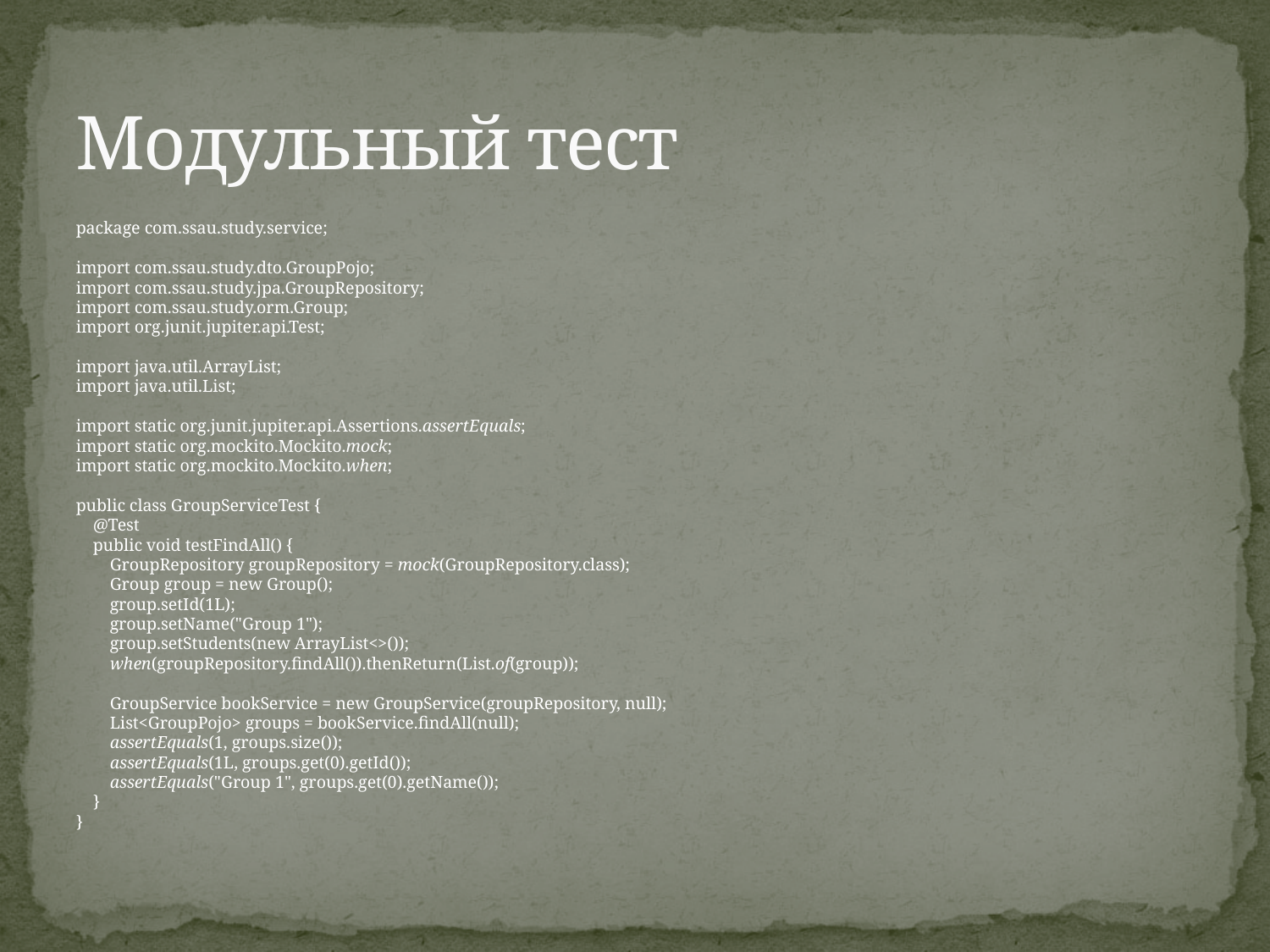

# Модульный тест
package com.ssau.study.service;
import com.ssau.study.dto.GroupPojo;
import com.ssau.study.jpa.GroupRepository;
import com.ssau.study.orm.Group;
import org.junit.jupiter.api.Test;
import java.util.ArrayList;
import java.util.List;
import static org.junit.jupiter.api.Assertions.assertEquals;
import static org.mockito.Mockito.mock;
import static org.mockito.Mockito.when;
public class GroupServiceTest {
    @Test
    public void testFindAll() {
        GroupRepository groupRepository = mock(GroupRepository.class);
        Group group = new Group();
        group.setId(1L);
        group.setName("Group 1");
        group.setStudents(new ArrayList<>());
        when(groupRepository.findAll()).thenReturn(List.of(group));
        GroupService bookService = new GroupService(groupRepository, null);
        List<GroupPojo> groups = bookService.findAll(null);
        assertEquals(1, groups.size());
        assertEquals(1L, groups.get(0).getId());
        assertEquals("Group 1", groups.get(0).getName());
    }
}